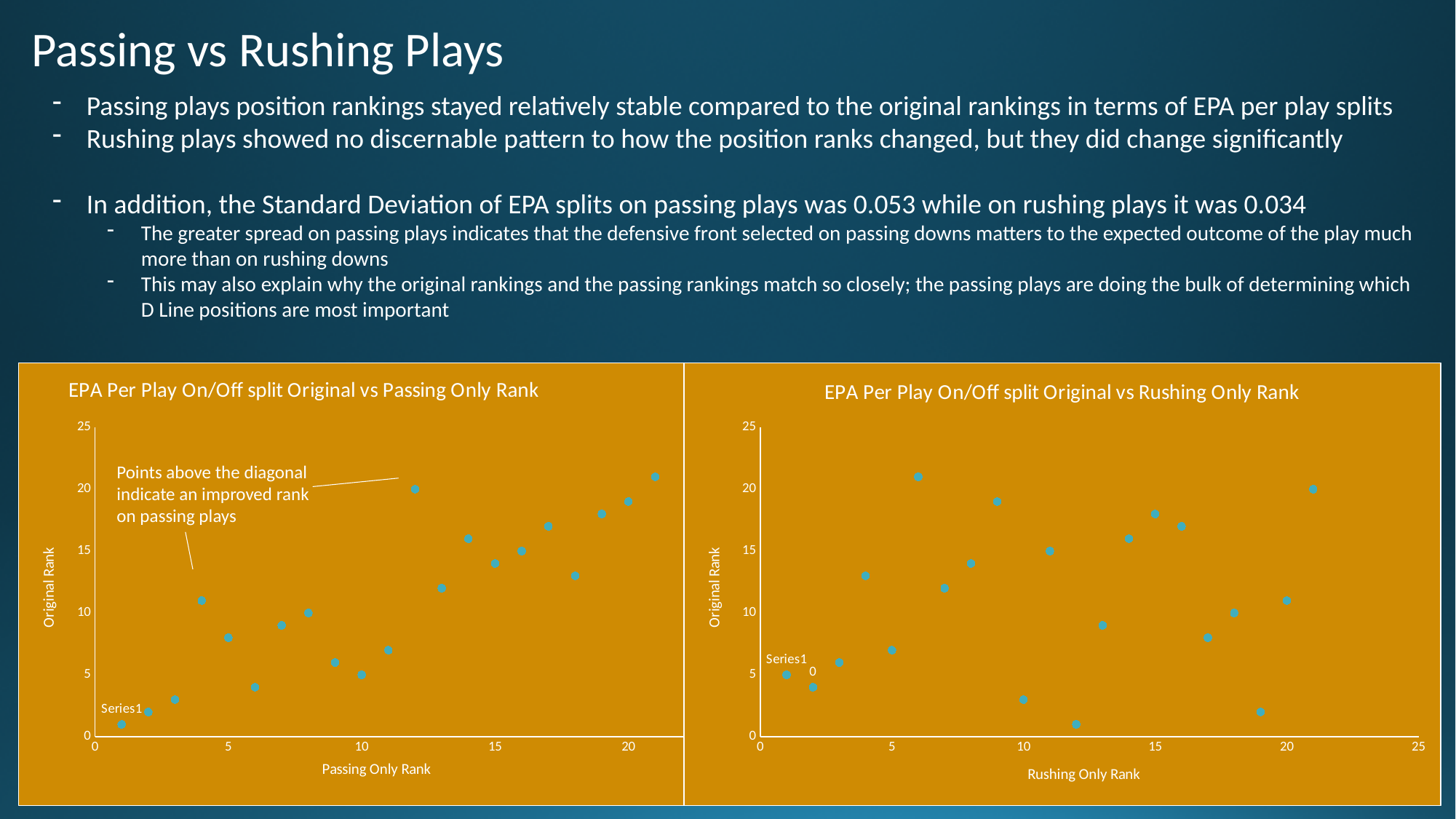

Passing vs Rushing Plays
Passing plays position rankings stayed relatively stable compared to the original rankings in terms of EPA per play splits
Rushing plays showed no discernable pattern to how the position ranks changed, but they did change significantly

In addition, the Standard Deviation of EPA splits on passing plays was 0.053 while on rushing plays it was 0.034
The greater spread on passing plays indicates that the defensive front selected on passing downs matters to the expected outcome of the play much more than on rushing downs
This may also explain why the original rankings and the passing rankings match so closely; the passing plays are doing the bulk of determining which D Line positions are most important

### Chart: EPA Per Play On/Off split Original vs Passing Only Rank

| Category | original rank |
|---|---|
Points above the diagonal indicate an improved rank on passing plays

### Chart: EPA Per Play On/Off split Original vs Rushing Only Rank

| Category | original rank |
|---|---|